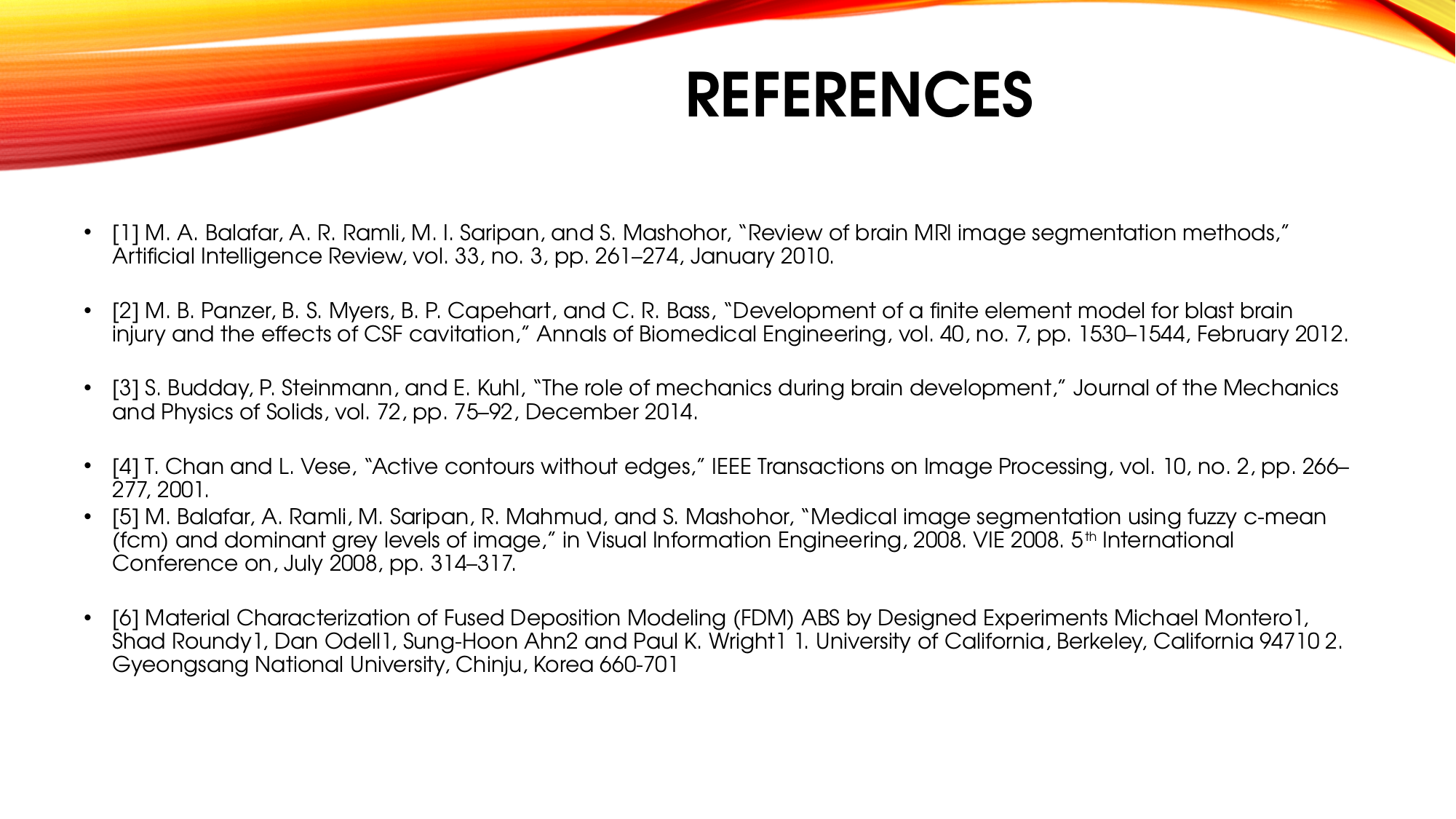

# REFERENCES
[1] M. A. Balafar, A. R. Ramli, M. I. Saripan, and S. Mashohor, “Review of brain MRI image segmentation methods,” Artificial Intelligence Review, vol. 33, no. 3, pp. 261–274, January 2010.

[2] M. B. Panzer, B. S. Myers, B. P. Capehart, and C. R. Bass, “Development of a finite element model for blast brain injury and the effects of CSF cavitation,” Annals of Biomedical Engineering, vol. 40, no. 7, pp. 1530–1544, February 2012.

[3] S. Budday, P. Steinmann, and E. Kuhl, “The role of mechanics during brain development,” Journal of the Mechanics and Physics of Solids, vol. 72, pp. 75–92, December 2014.

[4] T. Chan and L. Vese, “Active contours without edges,” IEEE Transactions on Image Processing, vol. 10, no. 2, pp. 266–277, 2001.
[5] M. Balafar, A. Ramli, M. Saripan, R. Mahmud, and S. Mashohor, “Medical image segmentation using fuzzy c-mean (fcm) and dominant grey levels of image,” in Visual Information Engineering, 2008. VIE 2008. 5th International Conference on, July 2008, pp. 314–317.

[6] Material Characterization of Fused Deposition Modeling (FDM) ABS by Designed Experiments Michael Montero1, Shad Roundy1, Dan Odell1, Sung-Hoon Ahn2 and Paul K. Wright1 1. University of California, Berkeley, California 94710 2. Gyeongsang National University, Chinju, Korea 660-701